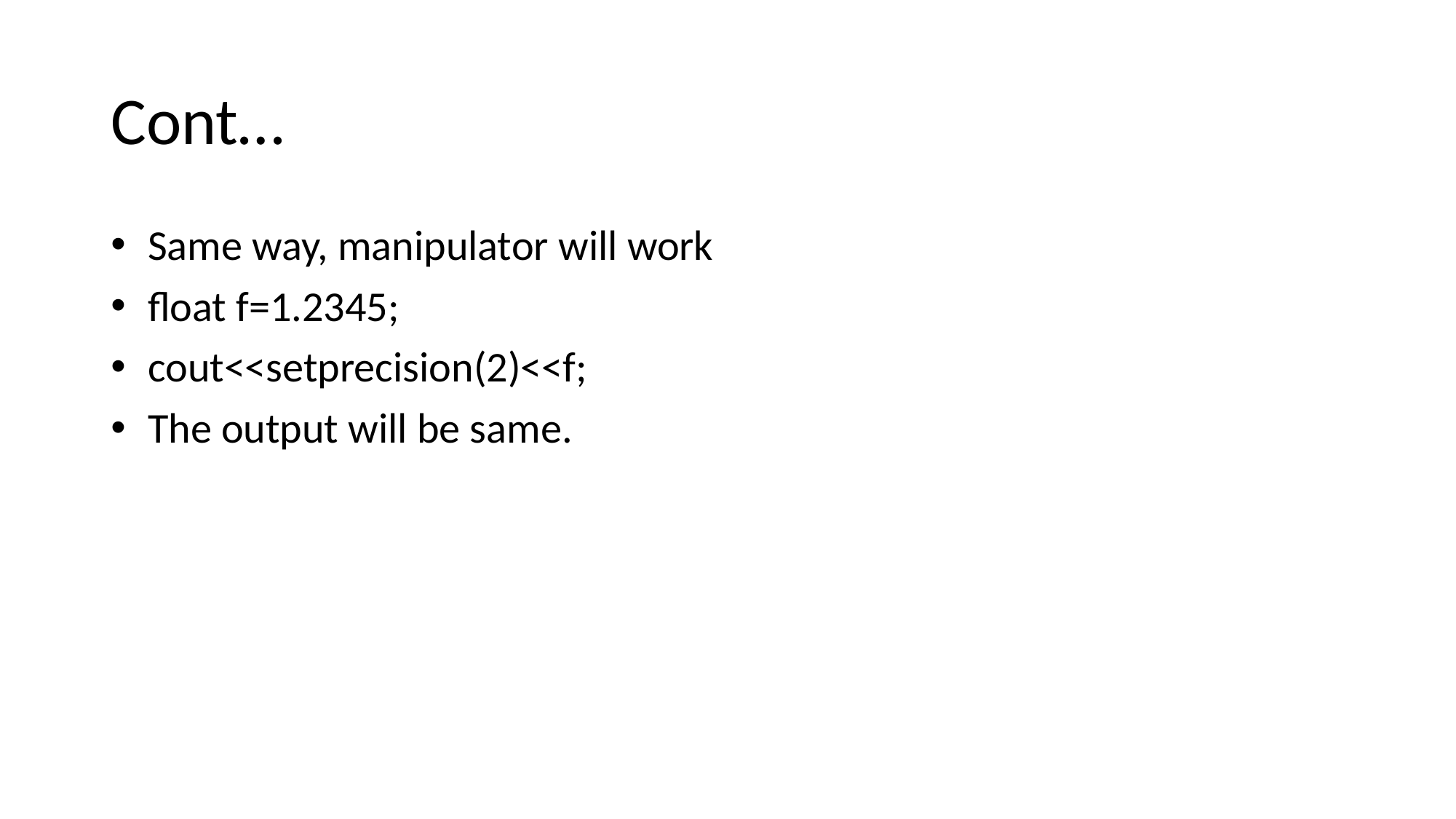

# Cont…
 Same way, manipulator will work
 float f=1.2345;
 cout<<setprecision(2)<<f;
 The output will be same.